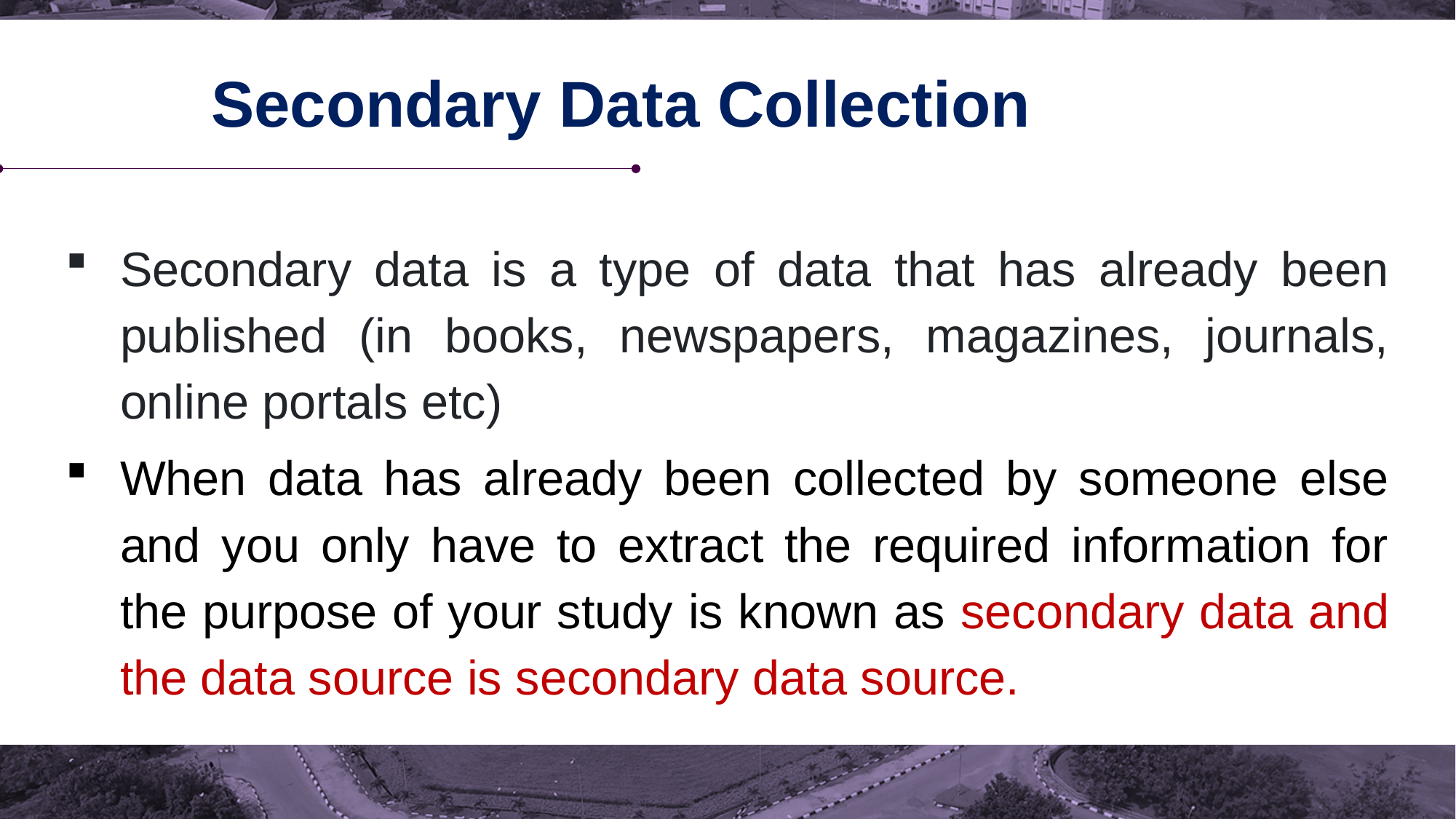

# Secondary Data Collection
Secondary data is a type of data that has already been published (in books, newspapers, magazines, journals, online portals etc)
When data has already been collected by someone else and you only have to extract the required information for the purpose of your study is known as secondary data and the data source is secondary data source.